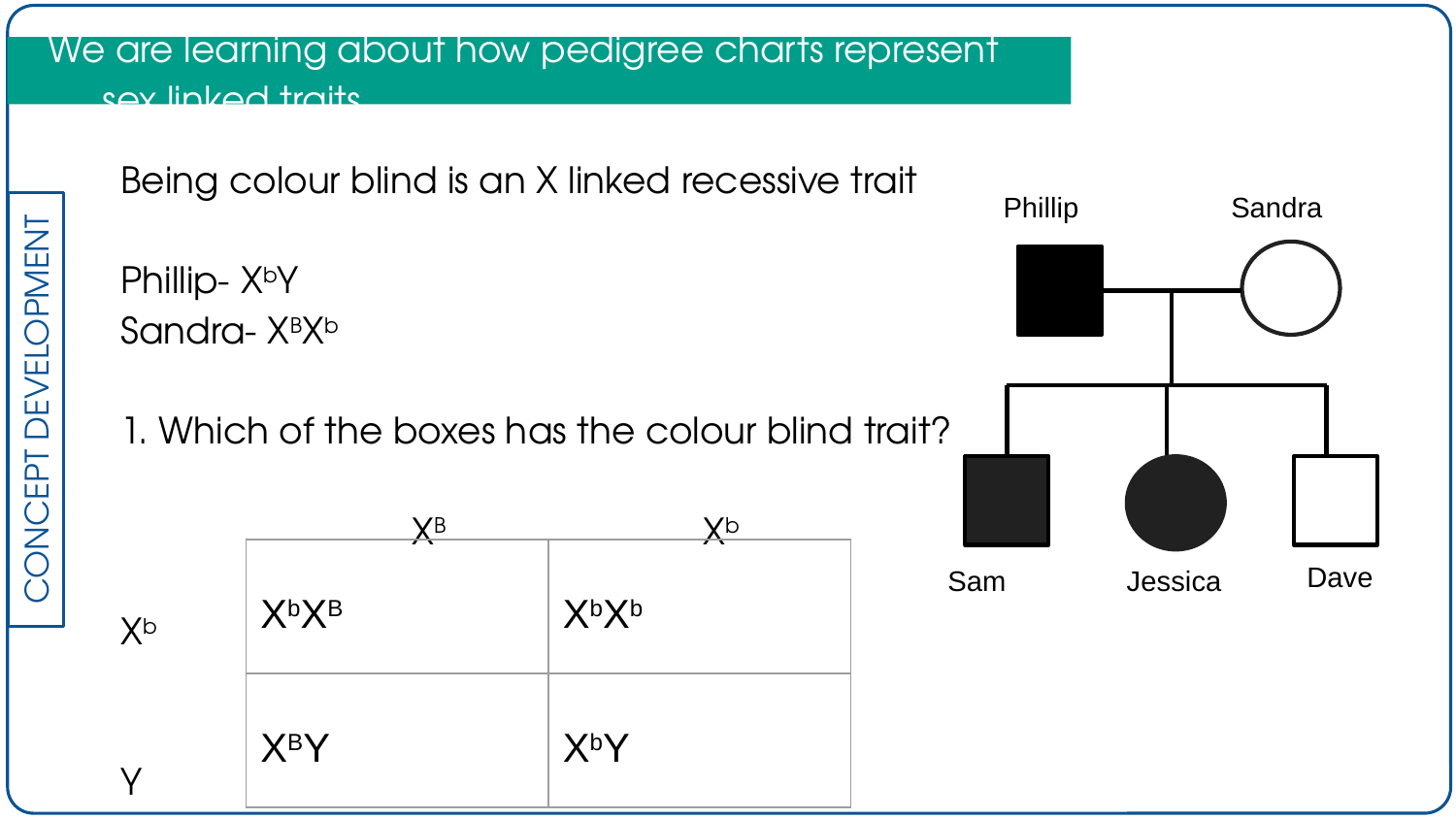

We are learning about how pedigree charts represent sex linked traits
Being colour blind is an X linked recessive trait

Phillip- XbY
Sandra- XBXb

1. Which of the boxes has the colour blind trait?

		XB		Xb

Xb

Y
Phillip
Sandra

| XbXB | XbXb |
| --- | --- |
| XBY | XbY |
Dave
Sam
Jessica